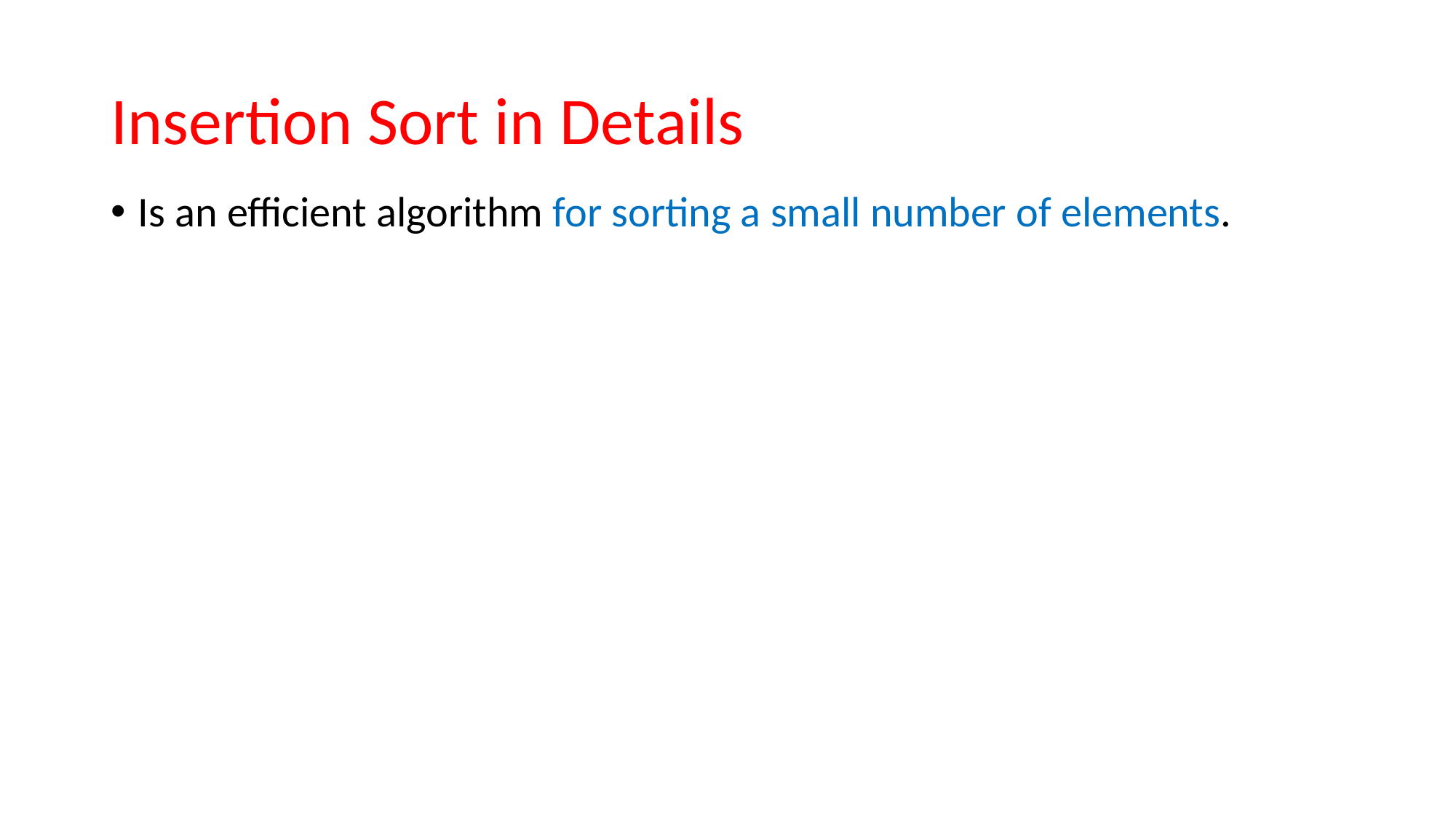

# Insertion Sort in Details
Is an efficient algorithm for sorting a small number of elements.